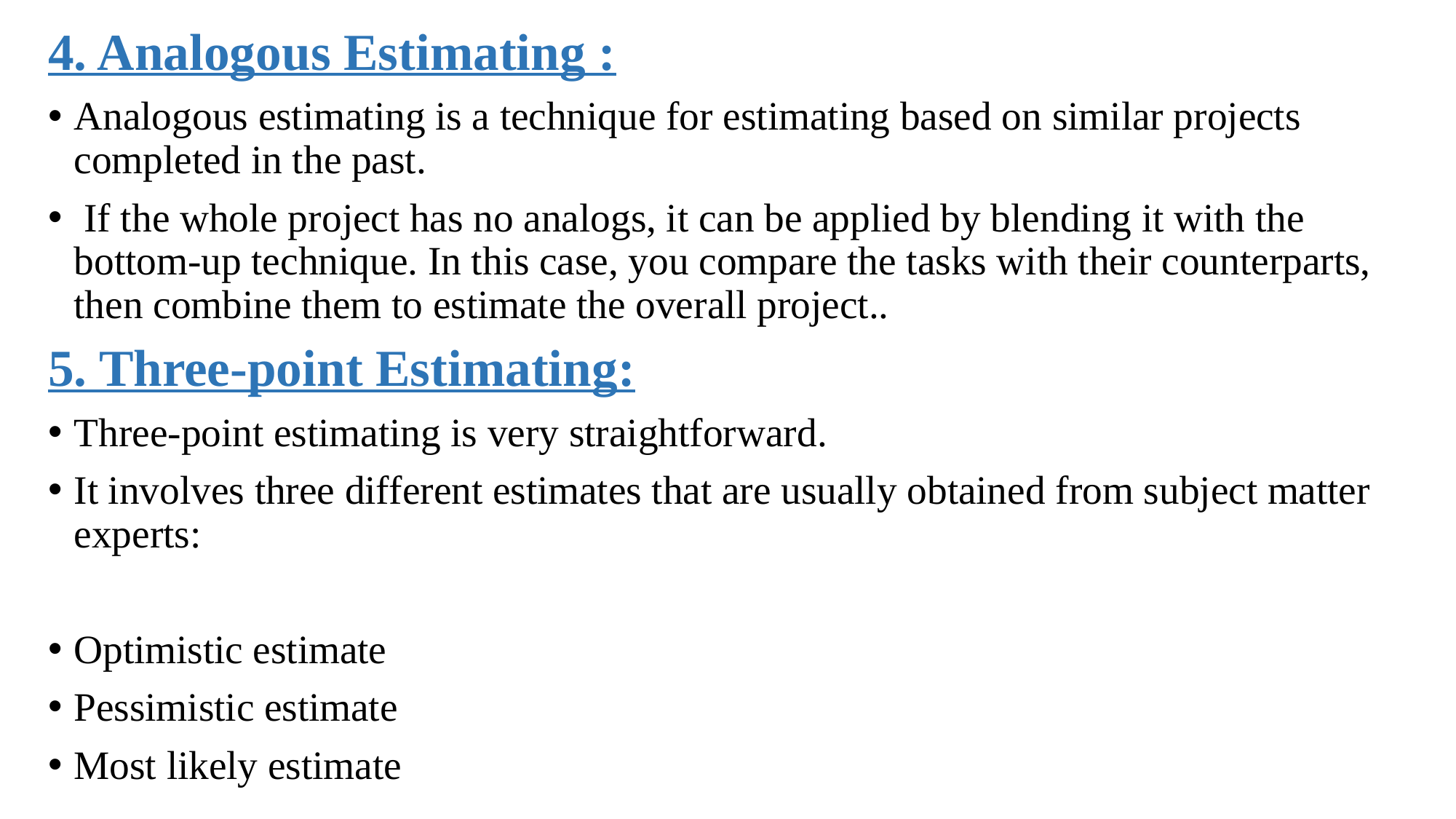

4. Analogous Estimating :
Analogous estimating is a technique for estimating based on similar projects completed in the past.
 If the whole project has no analogs, it can be applied by blending it with the bottom-up technique. In this case, you compare the tasks with their counterparts, then combine them to estimate the overall project..
5. Three-point Estimating:
Three-point estimating is very straightforward.
It involves three different estimates that are usually obtained from subject matter experts:

Optimistic estimate
Pessimistic estimate
Most likely estimate